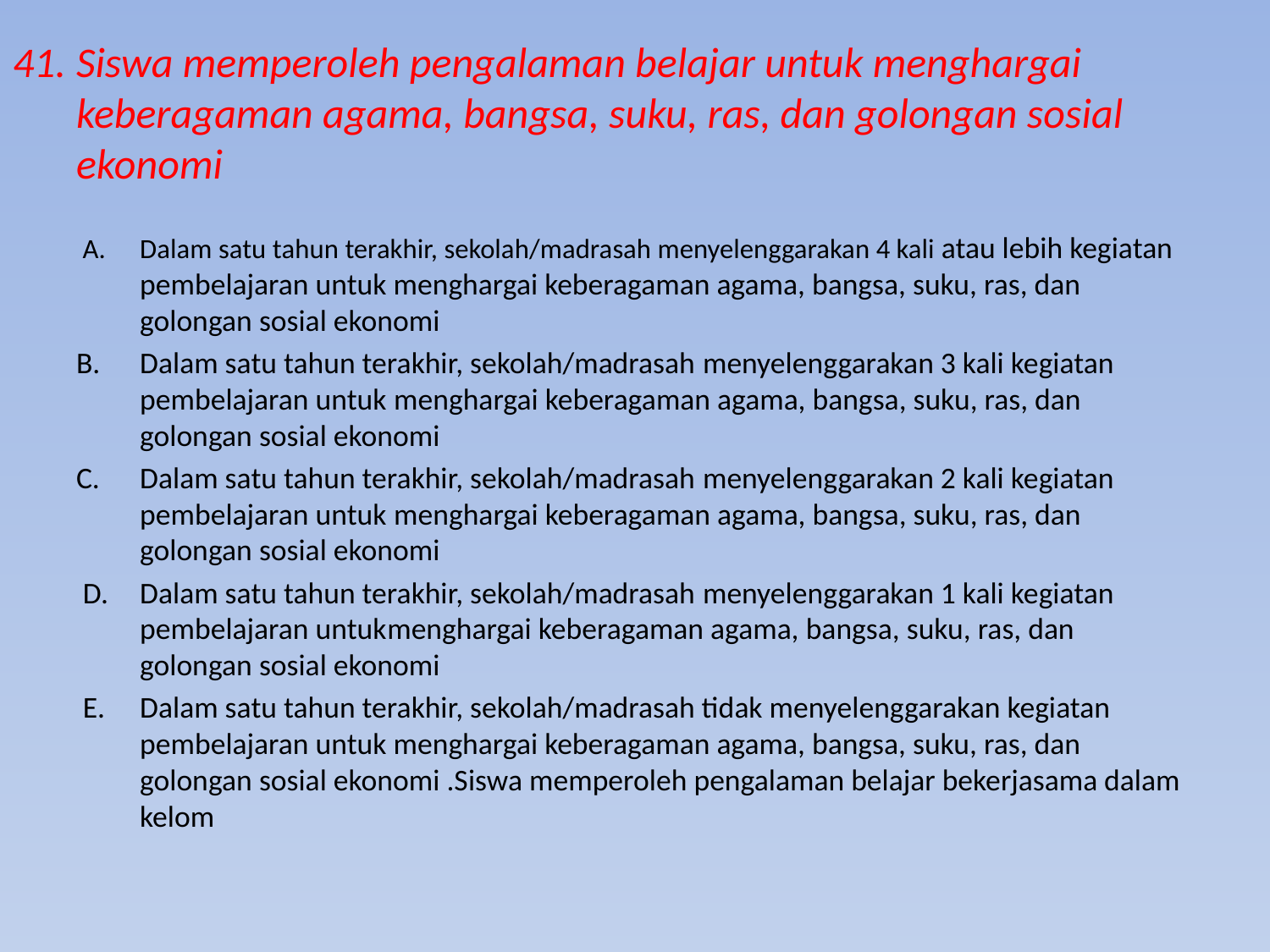

# 41.	Siswa memperoleh pengalaman belajar untuk menghargai keberagaman agama, bangsa, suku, ras, dan golongan sosial ekonomi
 A.	Dalam satu tahun terakhir, sekolah/madrasah menyelenggarakan 4 kali atau lebih kegiatan pembelajaran untuk menghargai keberagaman agama, bangsa, suku, ras, dan golongan sosial ekonomi
B.	Dalam satu tahun terakhir, sekolah/madrasah menyelenggarakan 3 kali kegiatan pembelajaran untuk menghargai keberagaman agama, bangsa, suku, ras, dan golongan sosial ekonomi
C.	Dalam satu tahun terakhir, sekolah/madrasah menyelenggarakan 2 kali kegiatan pembelajaran untuk menghargai keberagaman agama, bangsa, suku, ras, dan golongan sosial ekonomi
 D.	Dalam satu tahun terakhir, sekolah/madrasah menyelenggarakan 1 kali kegiatan pembelajaran untukmenghargai keberagaman agama, bangsa, suku, ras, dan golongan sosial ekonomi
 E.	Dalam satu tahun terakhir, sekolah/madrasah tidak menyelenggarakan kegiatan pembelajaran untuk menghargai keberagaman agama, bangsa, suku, ras, dan golongan sosial ekonomi .Siswa memperoleh pengalaman belajar bekerjasama dalam kelom